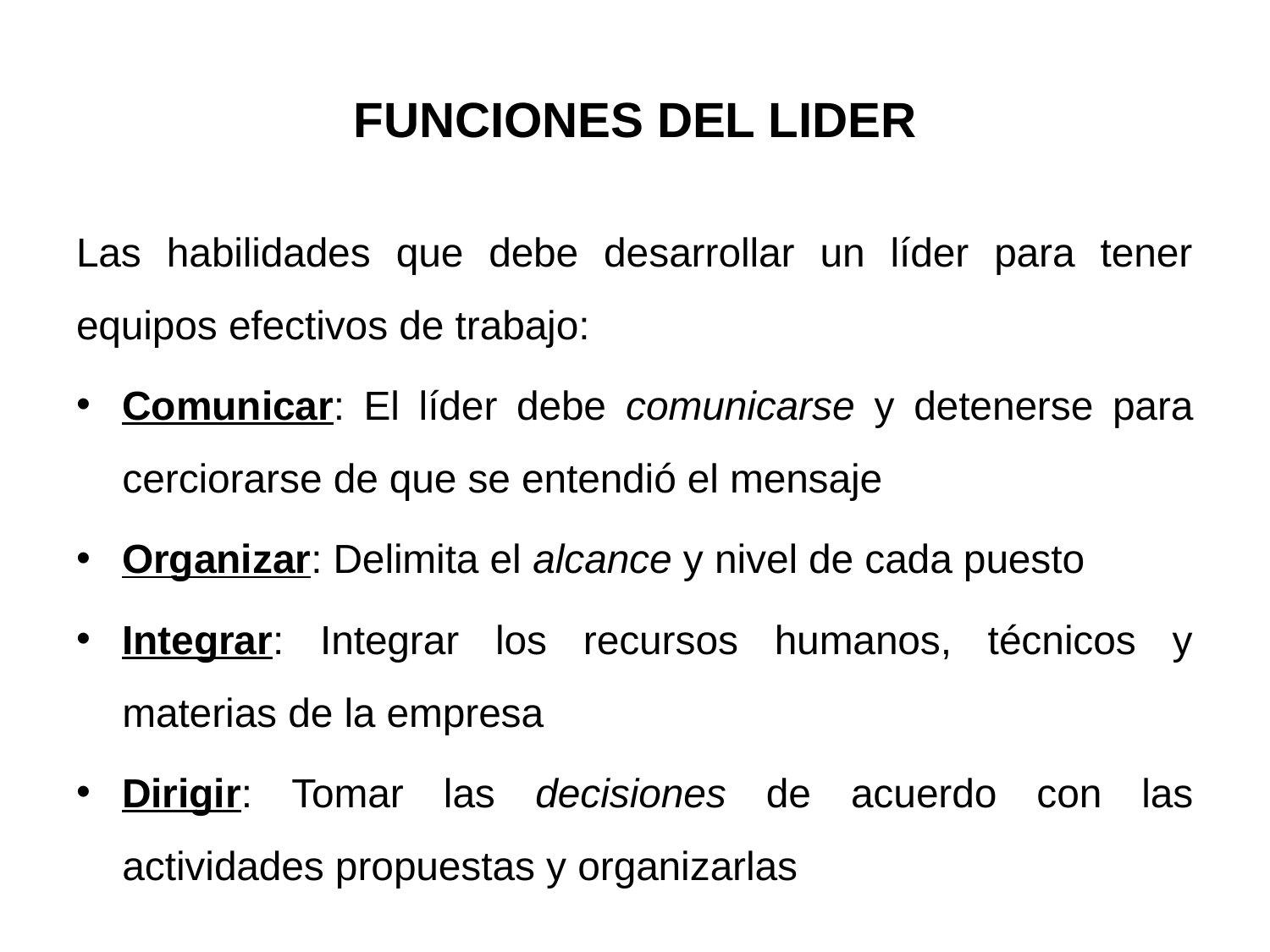

# FUNCIONES DEL LIDER
Las habilidades que debe desarrollar un líder para tener equipos efectivos de trabajo:
Comunicar: El líder debe comunicarse y detenerse para cerciorarse de que se entendió el mensaje
Organizar: Delimita el alcance y nivel de cada puesto
Integrar: Integrar los recursos humanos, técnicos y materias de la empresa
Dirigir: Tomar las decisiones de acuerdo con las actividades propuestas y organizarlas